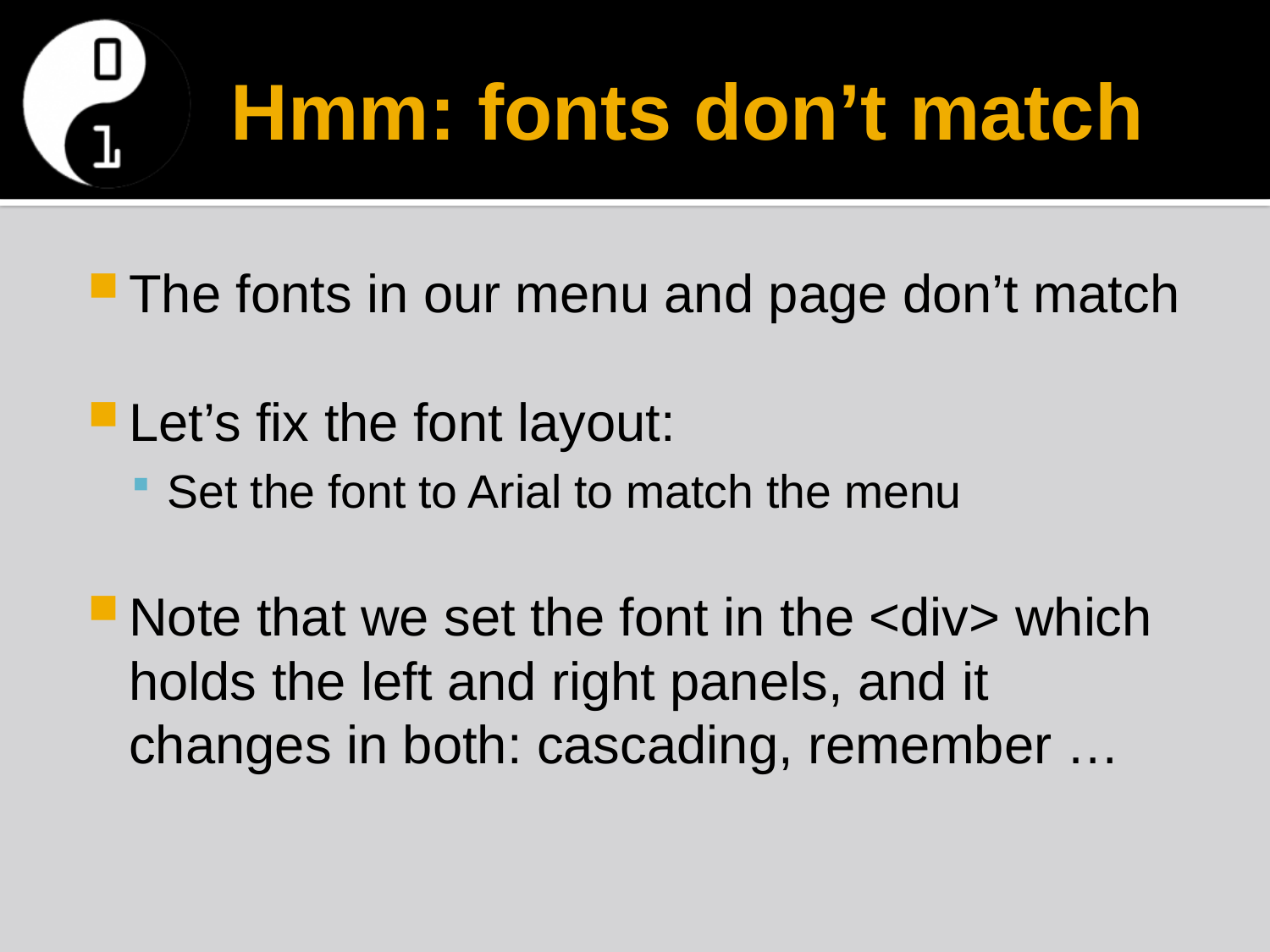

# Hmm: fonts don’t match
The fonts in our menu and page don’t match

Let’s fix the font layout:
Set the font to Arial to match the menu

Note that we set the font in the <div> which holds the left and right panels, and it changes in both: cascading, remember …